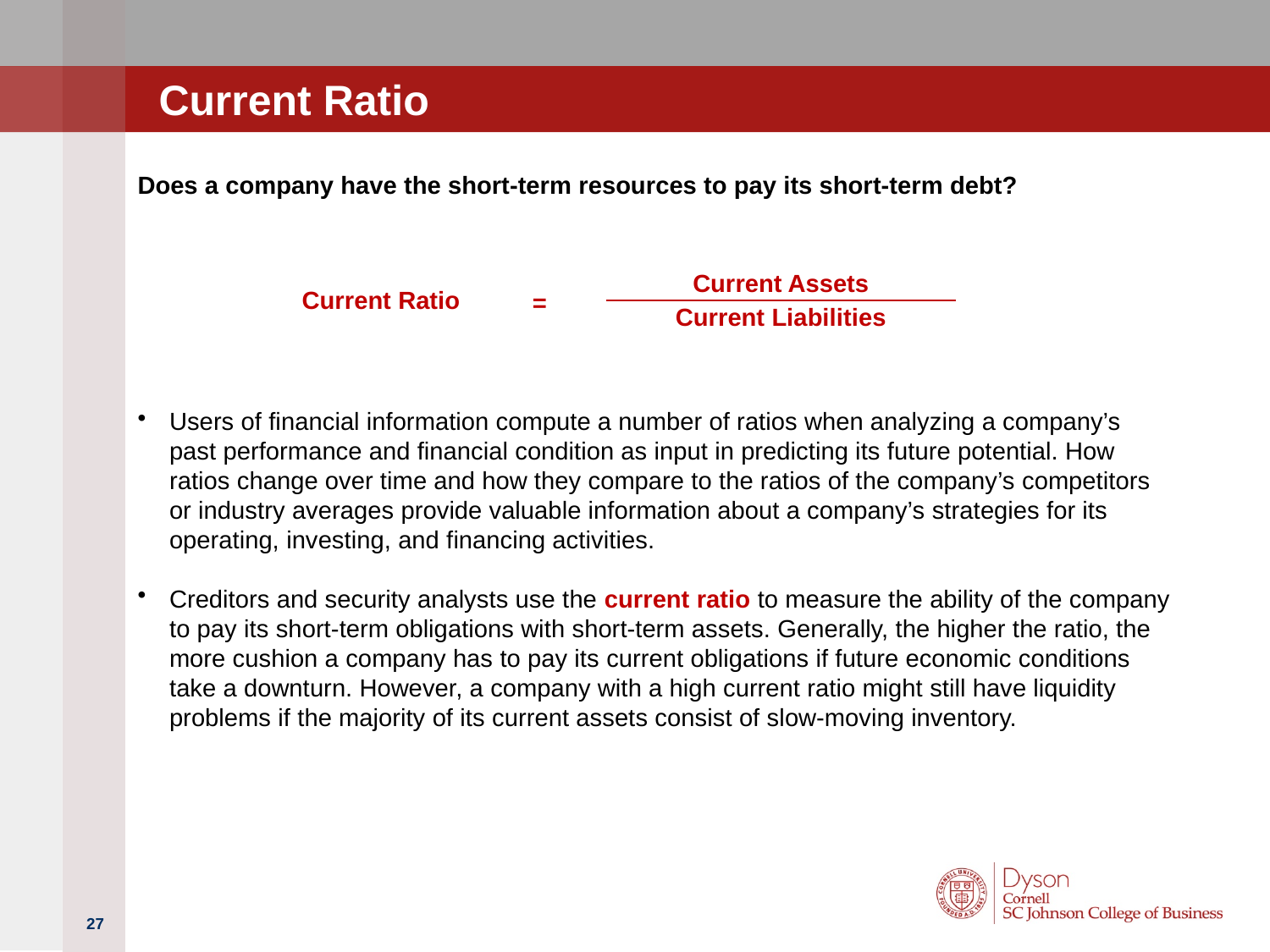

# Current Ratio
Does a company have the short-term resources to pay its short-term debt?

Users of financial information compute a number of ratios when analyzing a company’s past performance and financial condition as input in predicting its future potential. How ratios change over time and how they compare to the ratios of the company’s competitors or industry averages provide valuable information about a company’s strategies for its operating, investing, and financing activities.

Creditors and security analysts use the current ratio to measure the ability of the company to pay its short-term obligations with short-term assets. Generally, the higher the ratio, the more cushion a company has to pay its current obligations if future economic conditions take a downturn. However, a company with a high current ratio might still have liquidity problems if the majority of its current assets consist of slow-moving inventory.

Current Assets
Current Liabilities
=
Current Ratio
27